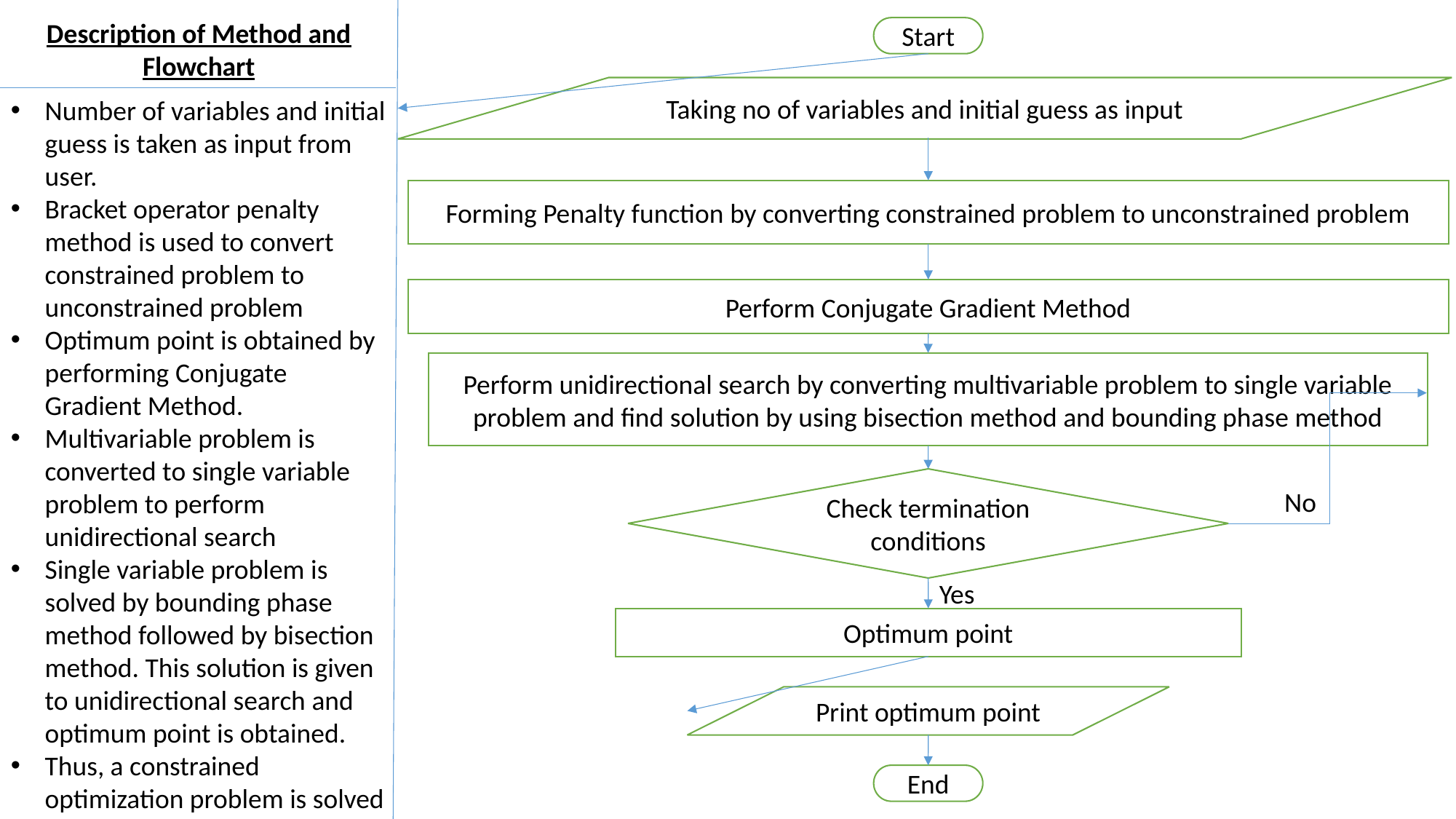

Description of Method and Flowchart
Start
Forming Penalty function by converting constrained problem to unconstrained problem
Perform Conjugate Gradient Method
Perform unidirectional search by converting multivariable problem to single variable problem and find solution by using bisection method and bounding phase method
Check termination conditions
No
Yes
Optimum point
Print optimum point
End
Taking no of variables and initial guess as input
Number of variables and initial guess is taken as input from user.
Bracket operator penalty method is used to convert constrained problem to unconstrained problem
Optimum point is obtained by performing Conjugate Gradient Method.
Multivariable problem is converted to single variable problem to perform unidirectional search
Single variable problem is solved by bounding phase method followed by bisection method. This solution is given to unidirectional search and optimum point is obtained.
Thus, a constrained optimization problem is solved